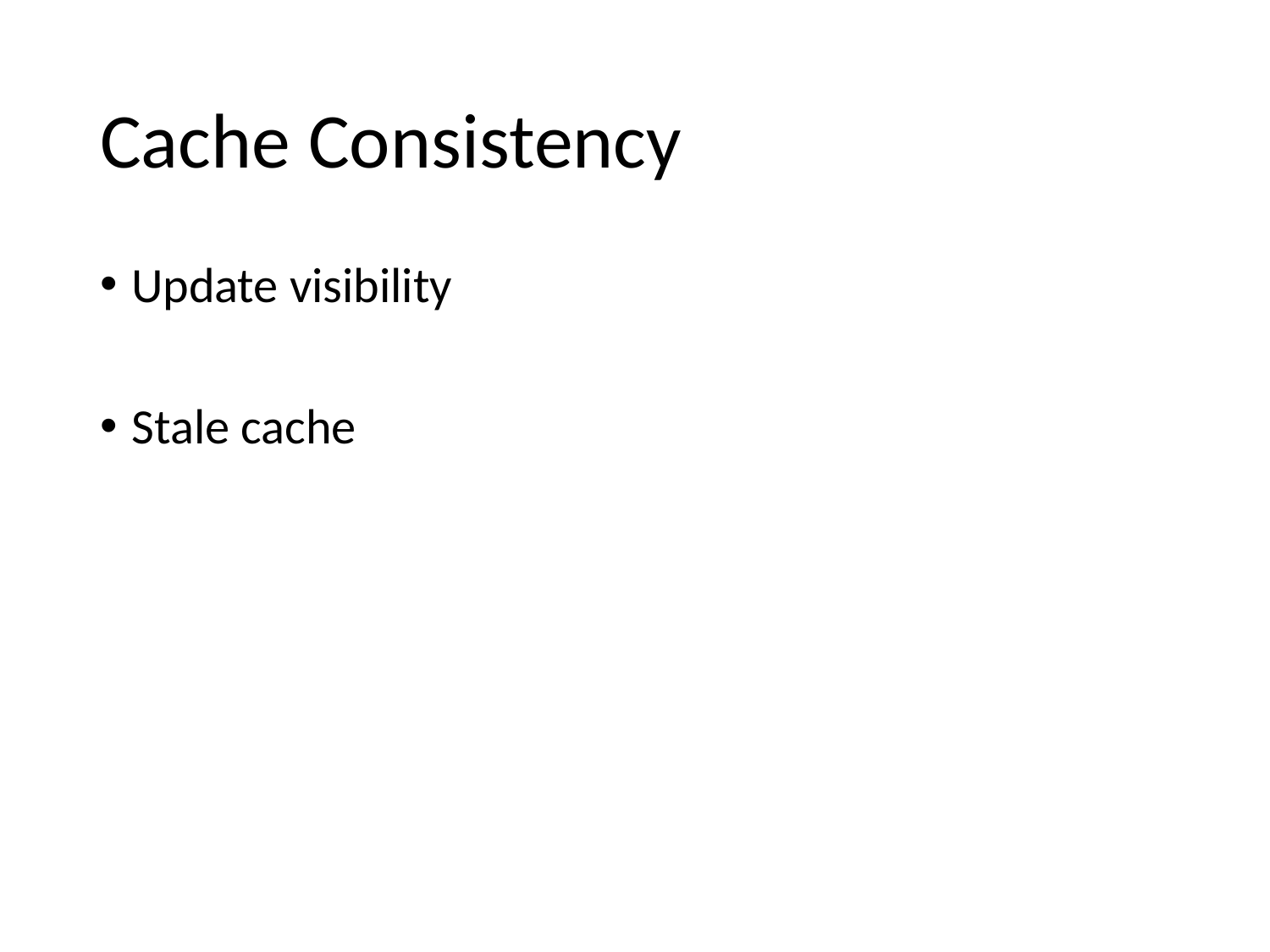

# Cache Consistency
Update visibility

Stale cache